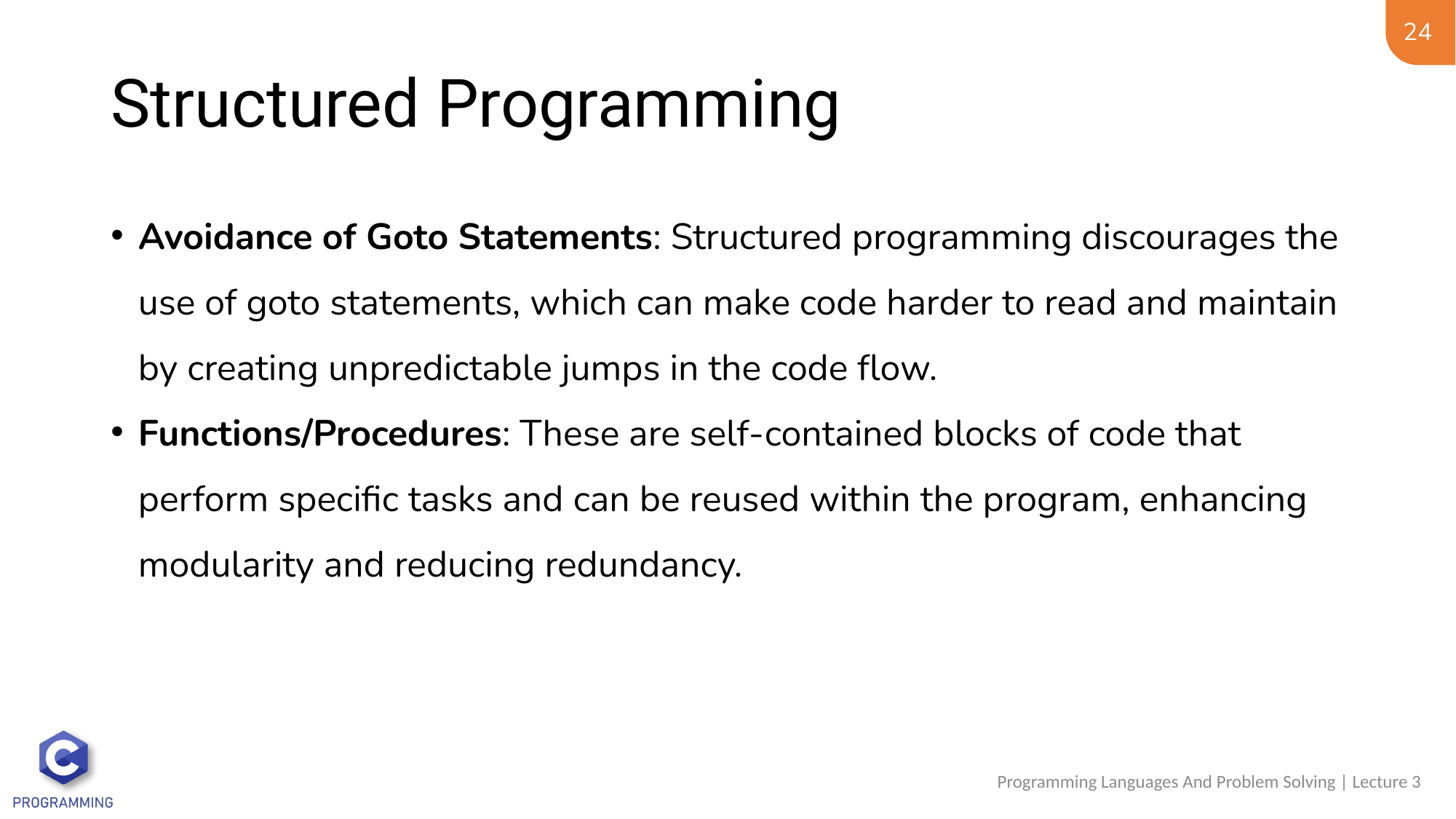

24
# Structured Programming
Avoidance of Goto Statements: Structured programming discourages the use of goto statements, which can make code harder to read and maintain by creating unpredictable jumps in the code flow.
Functions/Procedures: These are self-contained blocks of code that perform specific tasks and can be reused within the program, enhancing modularity and reducing redundancy.
Programming Languages And Problem Solving | Lecture 3